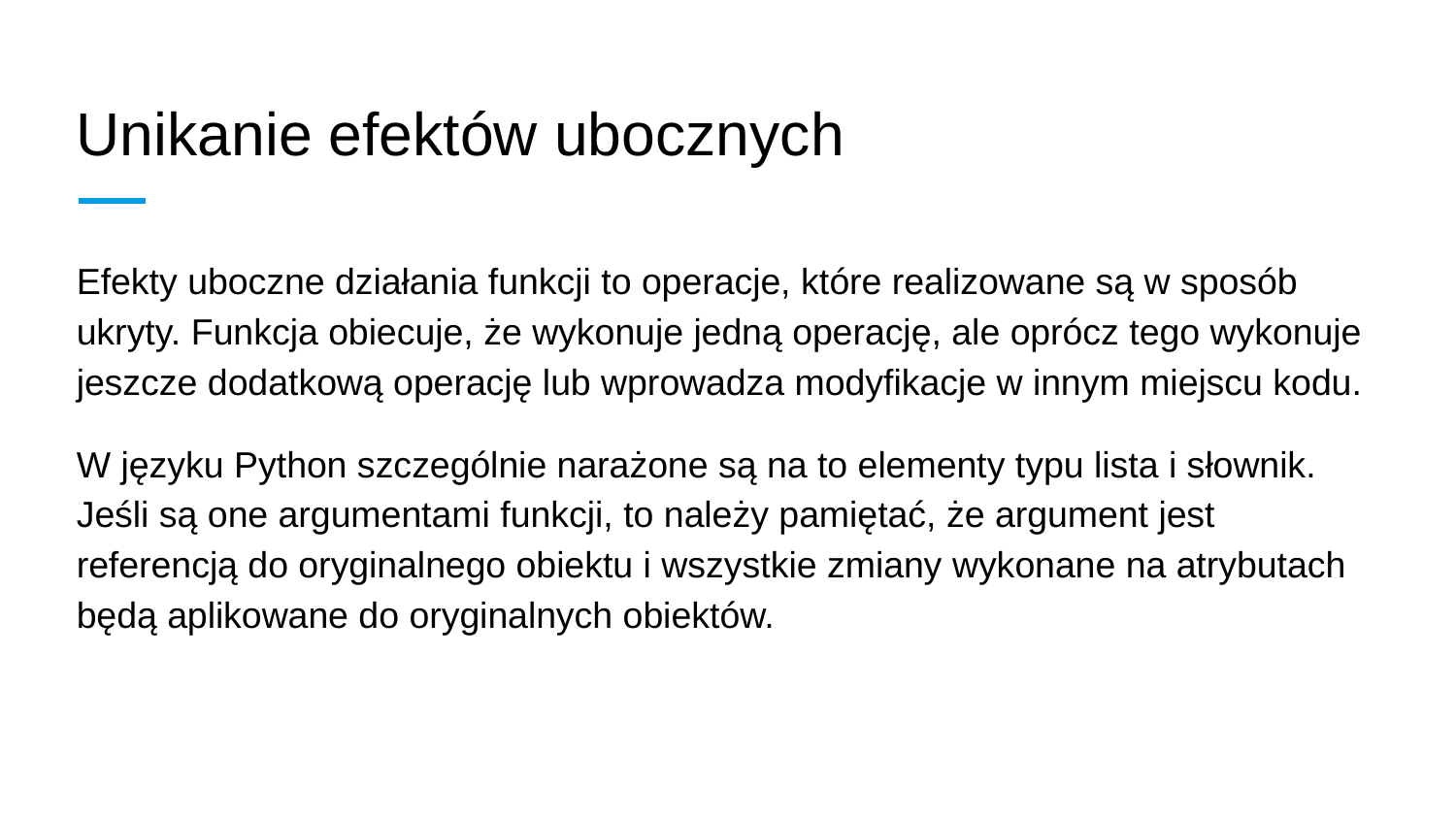

# Unikanie efektów ubocznych
Efekty uboczne działania funkcji to operacje, które realizowane są w sposób ukryty. Funkcja obiecuje, że wykonuje jedną operację, ale oprócz tego wykonuje jeszcze dodatkową operację lub wprowadza modyfikacje w innym miejscu kodu.
W języku Python szczególnie narażone są na to elementy typu lista i słownik. Jeśli są one argumentami funkcji, to należy pamiętać, że argument jest referencją do oryginalnego obiektu i wszystkie zmiany wykonane na atrybutach będą aplikowane do oryginalnych obiektów.